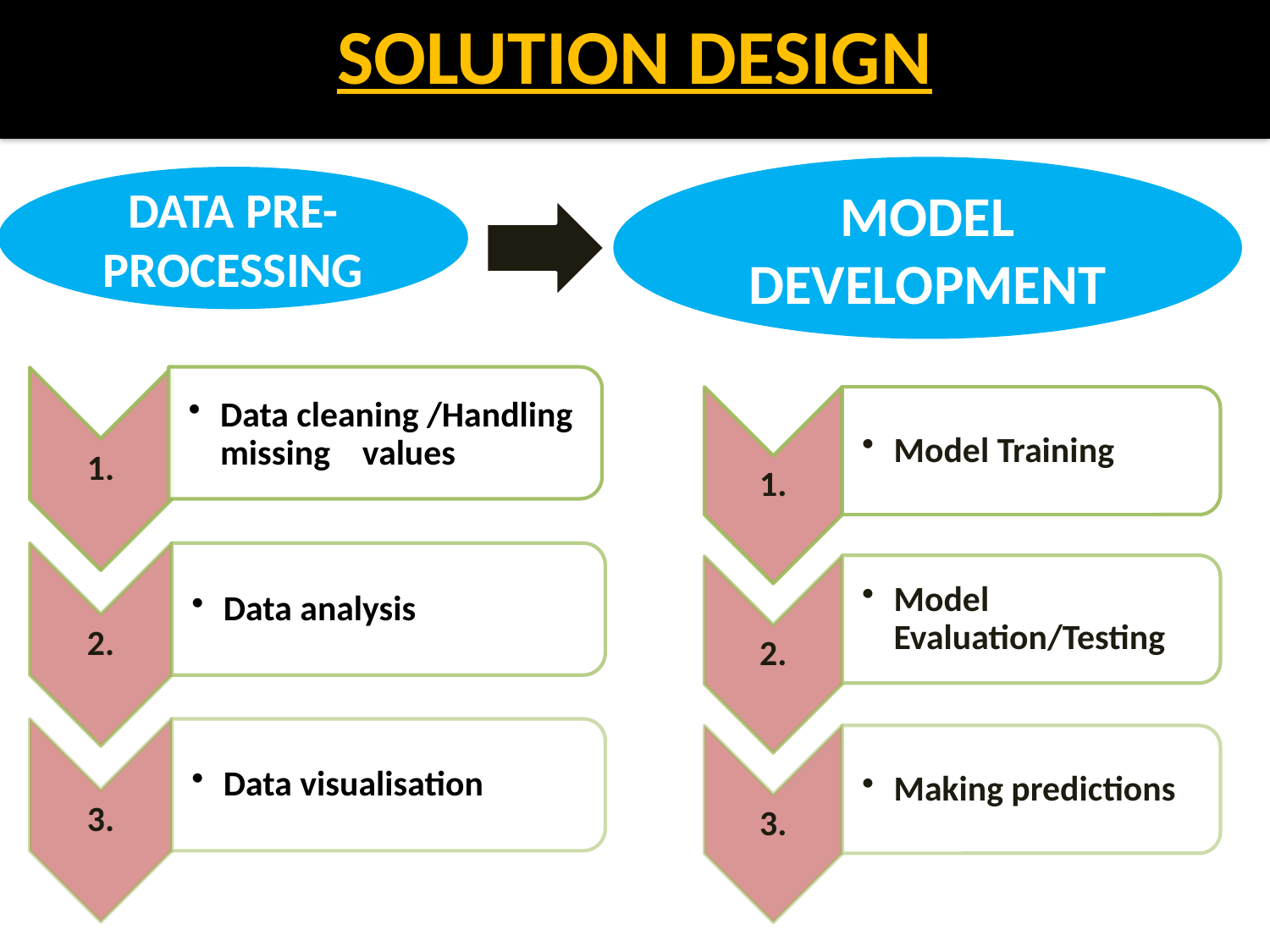

SOLUTION DESIGN
MODEL DEVELOPMENT
DATA PRE-PROCESSING

1.

Data cleaning /Handling missing    values

2.
Data analysis
3.
Data visualisation
1.
Model Training
2.
Model Evaluation/Testing
3.
Making predictions